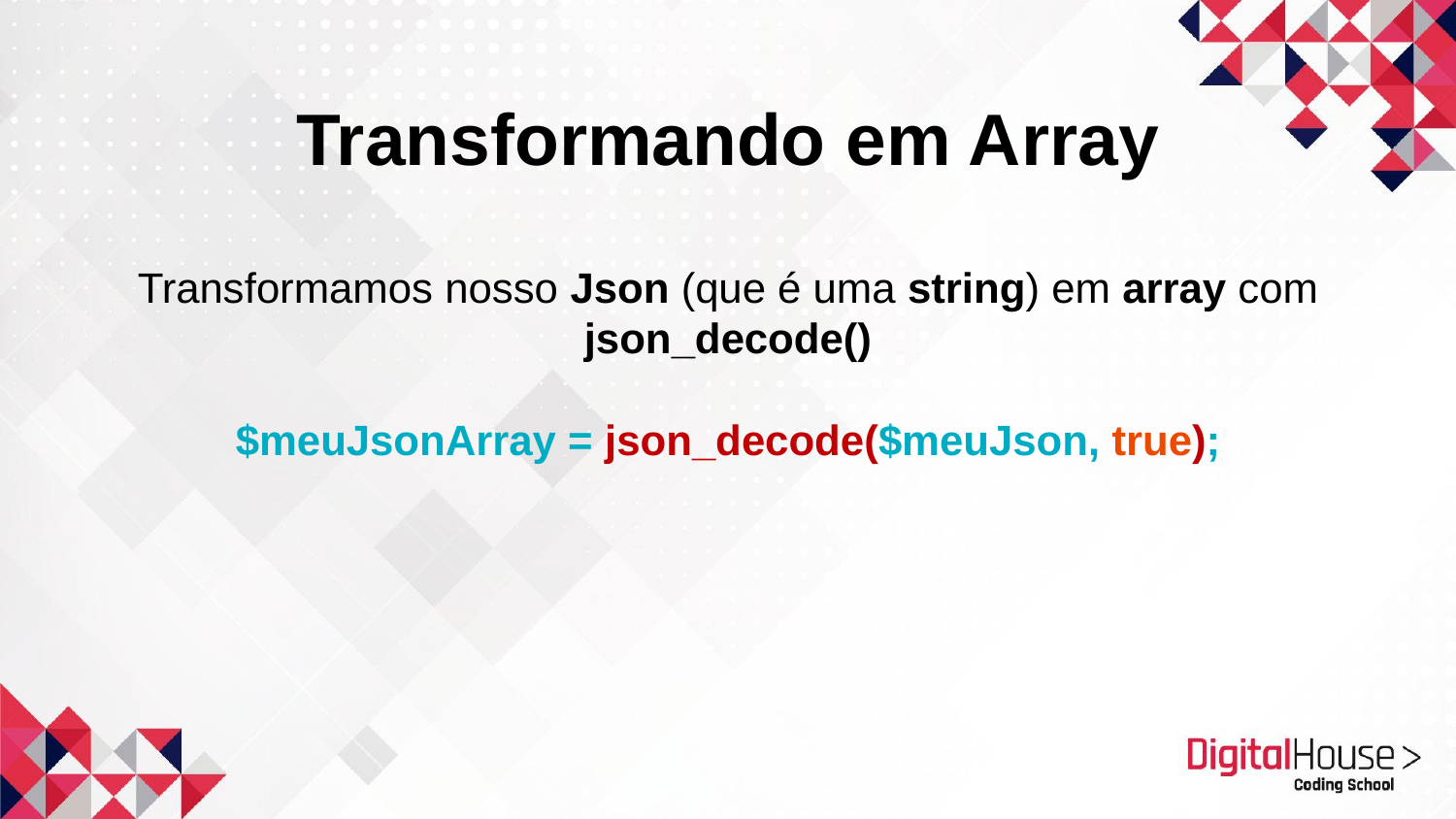

Transformando em Array
Transformamos nosso Json (que é uma string) em array com json_decode()

$meuJsonArray = json_decode($meuJson, true);